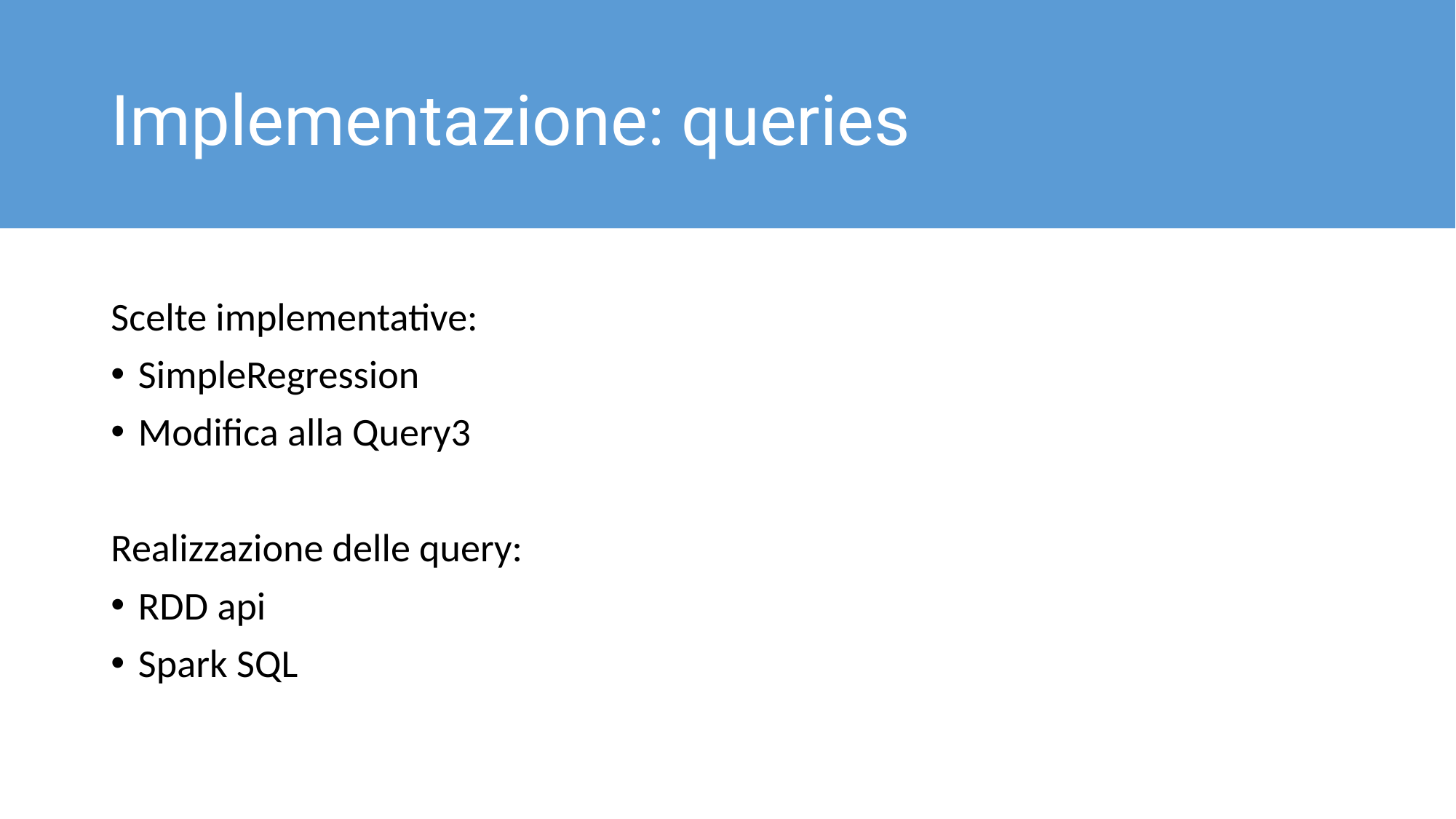

# Implementazione: queries
Scelte implementative:
SimpleRegression
Modifica alla Query3

Realizzazione delle query:
RDD api
Spark SQL